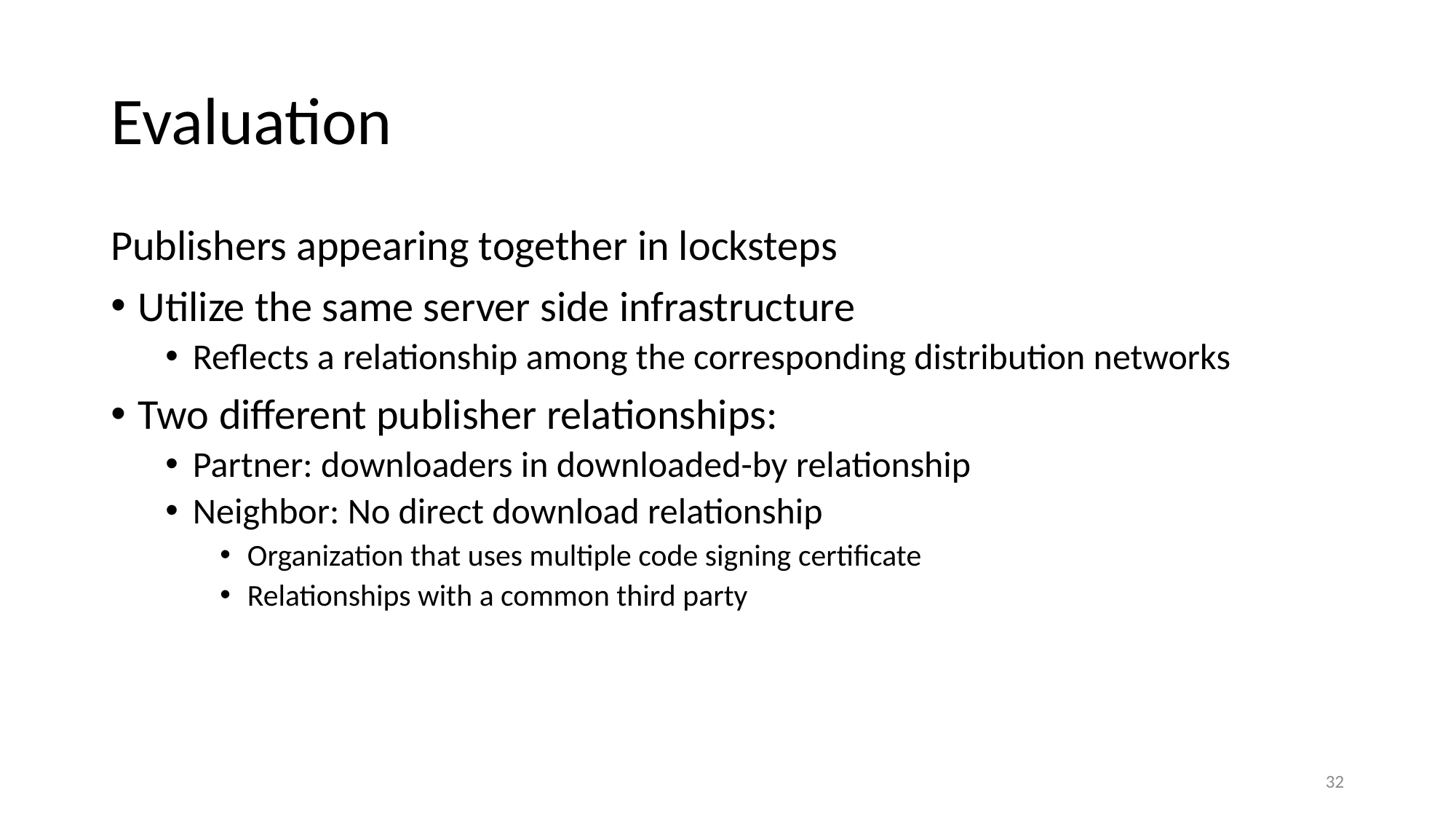

# Evaluation
Publishers appearing together in locksteps
Utilize the same server side infrastructure
Reflects a relationship among the corresponding distribution networks
Two different publisher relationships:
Partner: downloaders in downloaded-by relationship
Neighbor: No direct download relationship
Organization that uses multiple code signing certificate
Relationships with a common third party
32